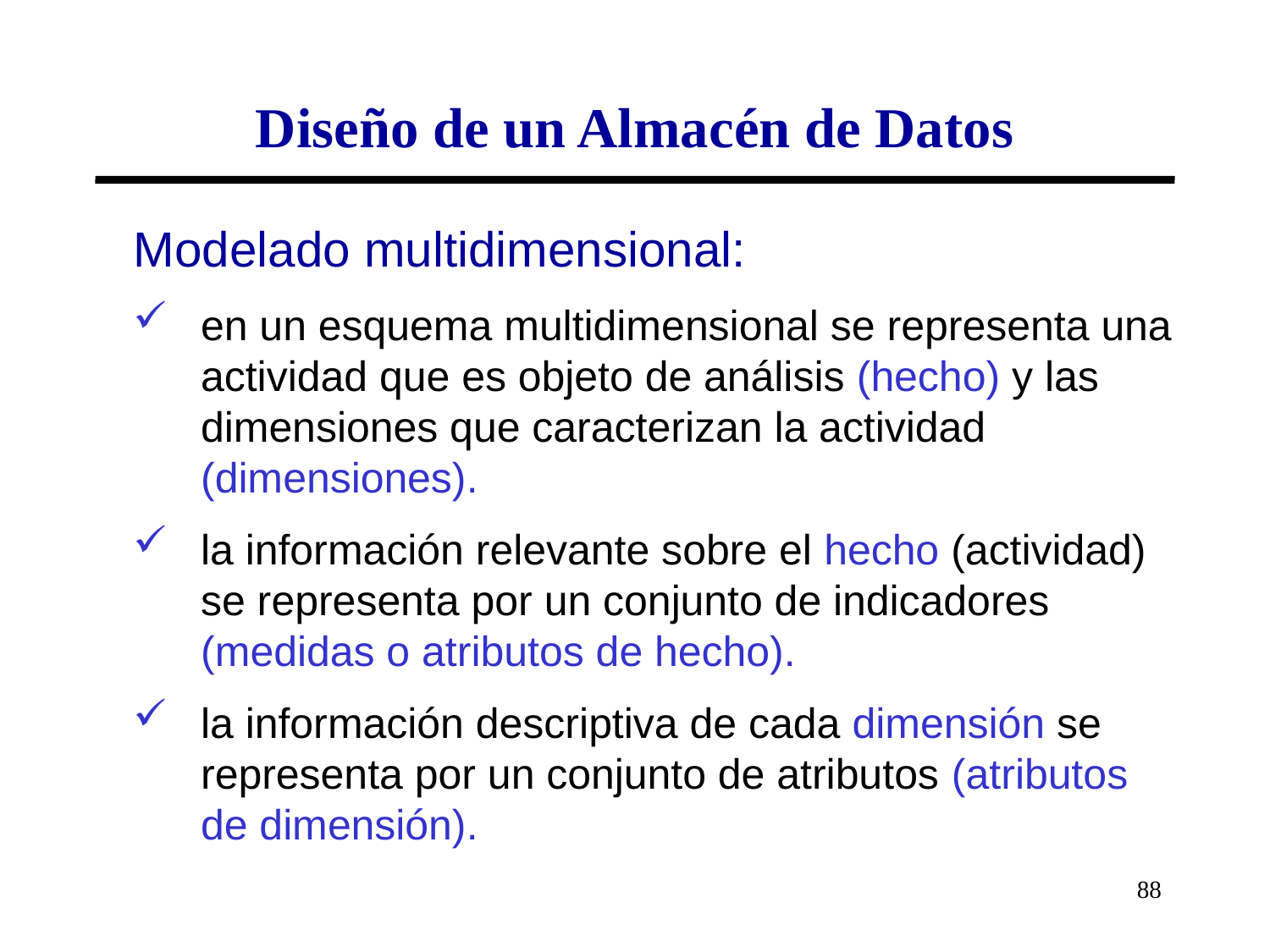

# Diseño de un Almacén de Datos
Modelado multidimensional:
en un esquema multidimensional se representa una actividad que es objeto de análisis (hecho) y las dimensiones que caracterizan la actividad (dimensiones).
la información relevante sobre el hecho (actividad) se representa por un conjunto de indicadores (medidas o atributos de hecho).
la información descriptiva de cada dimensión se representa por un conjunto de atributos (atributos de dimensión).
88